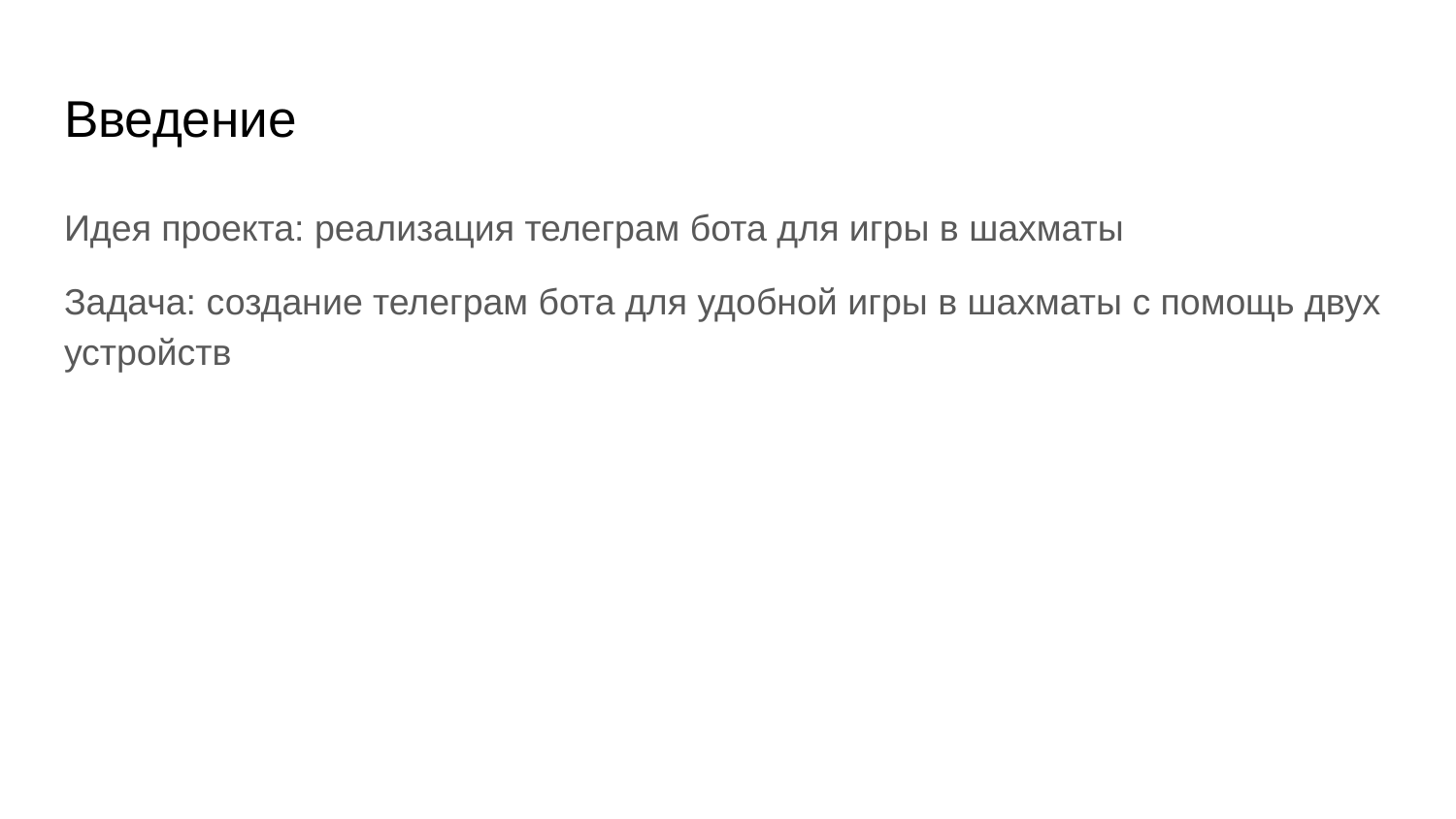

# Введение
Идея проекта: реализация телеграм бота для игры в шахматы
Задача: создание телеграм бота для удобной игры в шахматы с помощь двух устройств